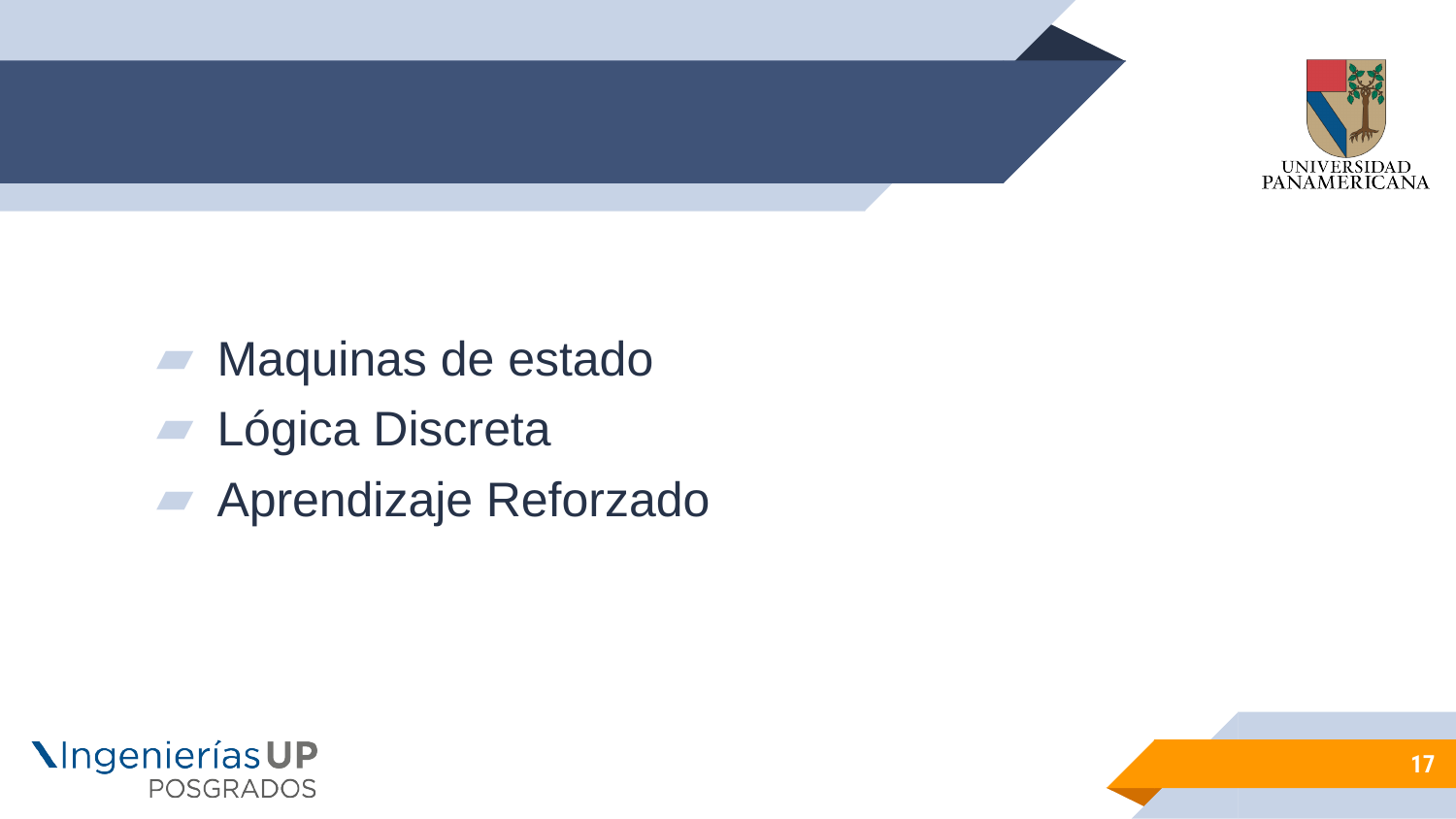

#
Maquinas de estado
Lógica Discreta
Aprendizaje Reforzado

17